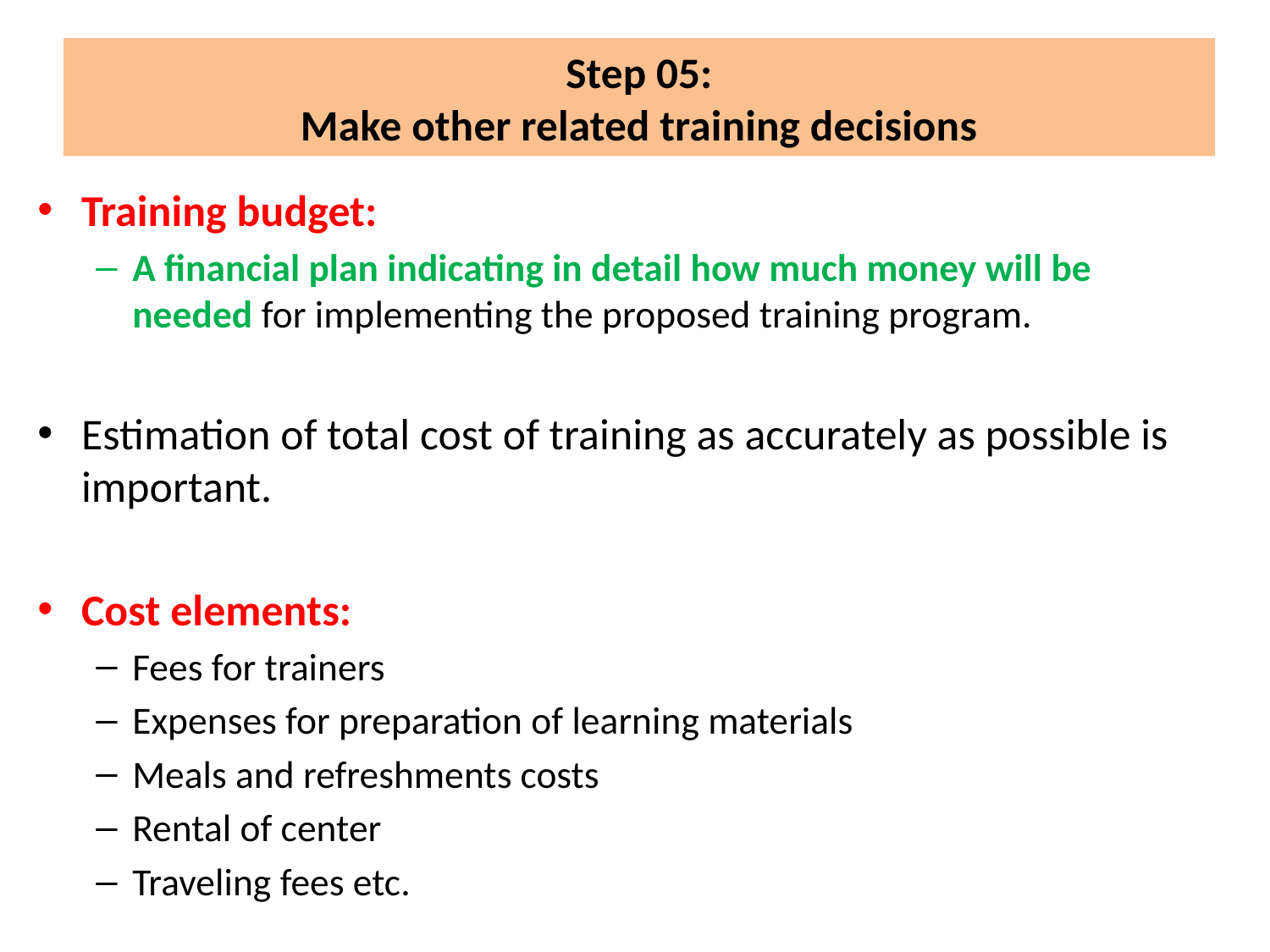

# Step 05: Make other related training decisions
Training budget:
A financial plan indicating in detail how much money will be needed for implementing the proposed training program.

Estimation of total cost of training as accurately as possible is important.

Cost elements:
Fees for trainers
Expenses for preparation of learning materials
Meals and refreshments costs
Rental of center
Traveling fees etc.